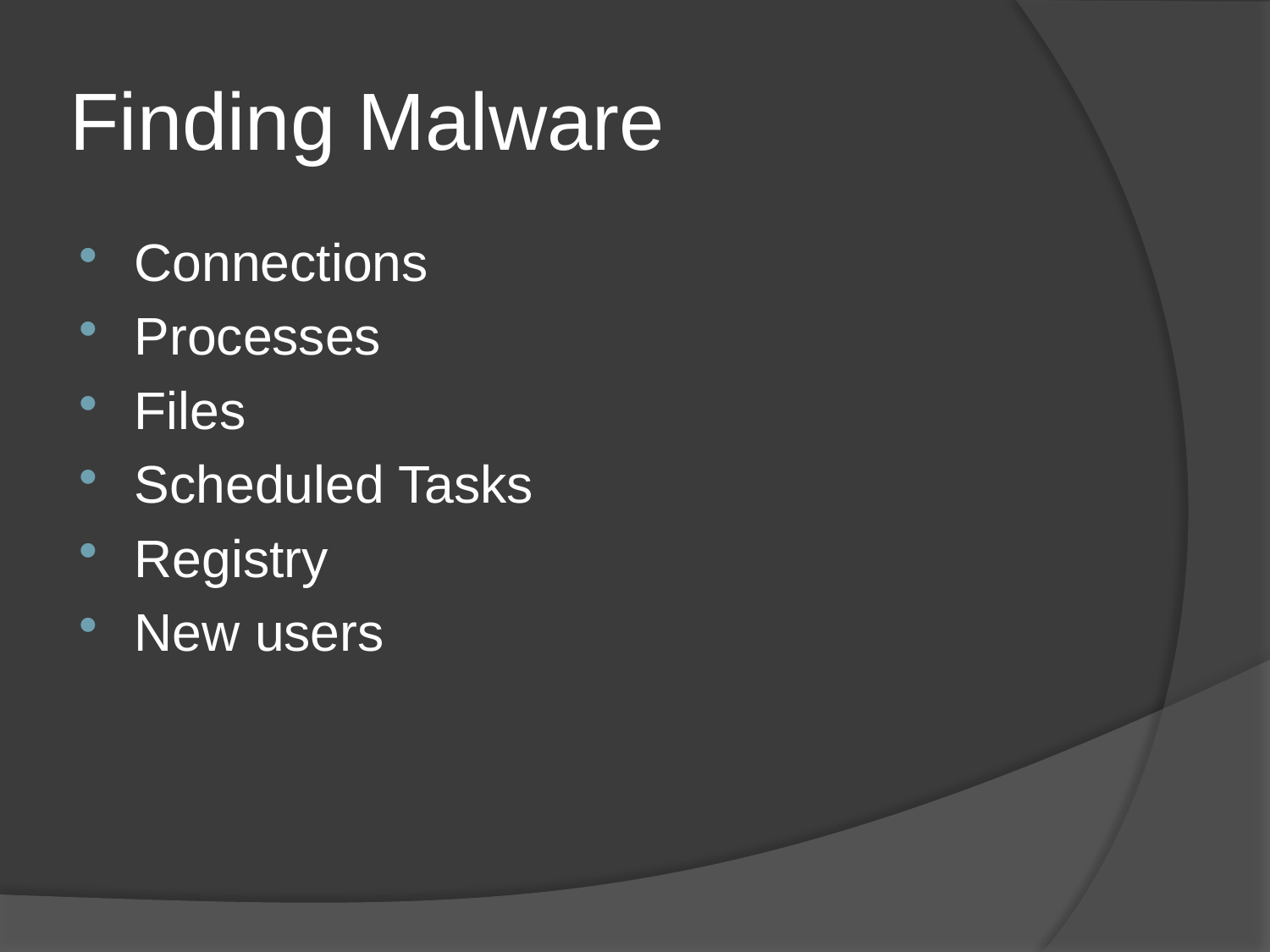

# Finding Malware
Connections
Processes
Files
Scheduled Tasks
Registry
New users